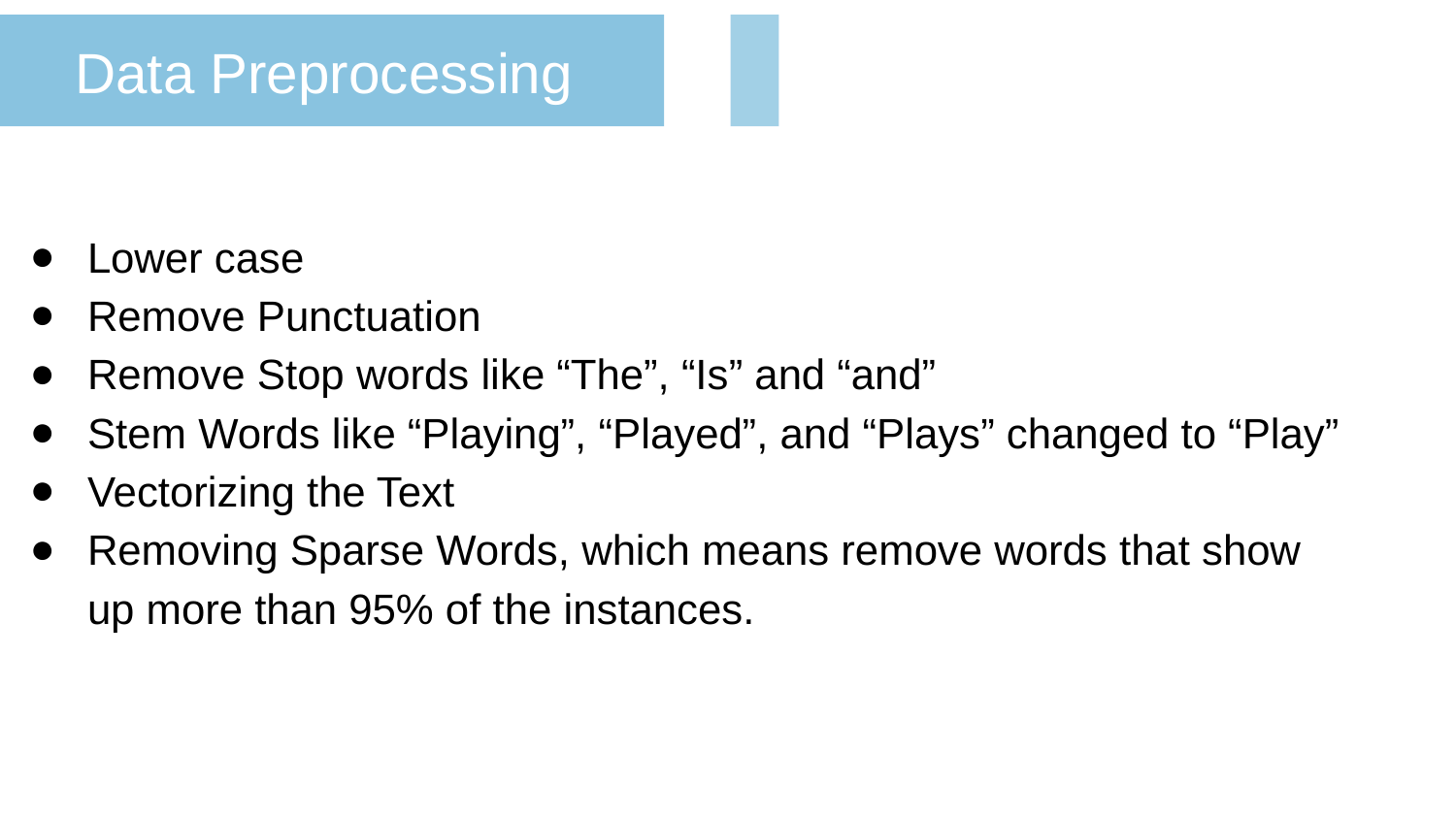

Data Preprocessing

Lower case
Remove Punctuation
Remove Stop words like “The”, “Is” and “and”
Stem Words like “Playing”, “Played”, and “Plays” changed to “Play”
Vectorizing the Text
Removing Sparse Words, which means remove words that show up more than 95% of the instances.